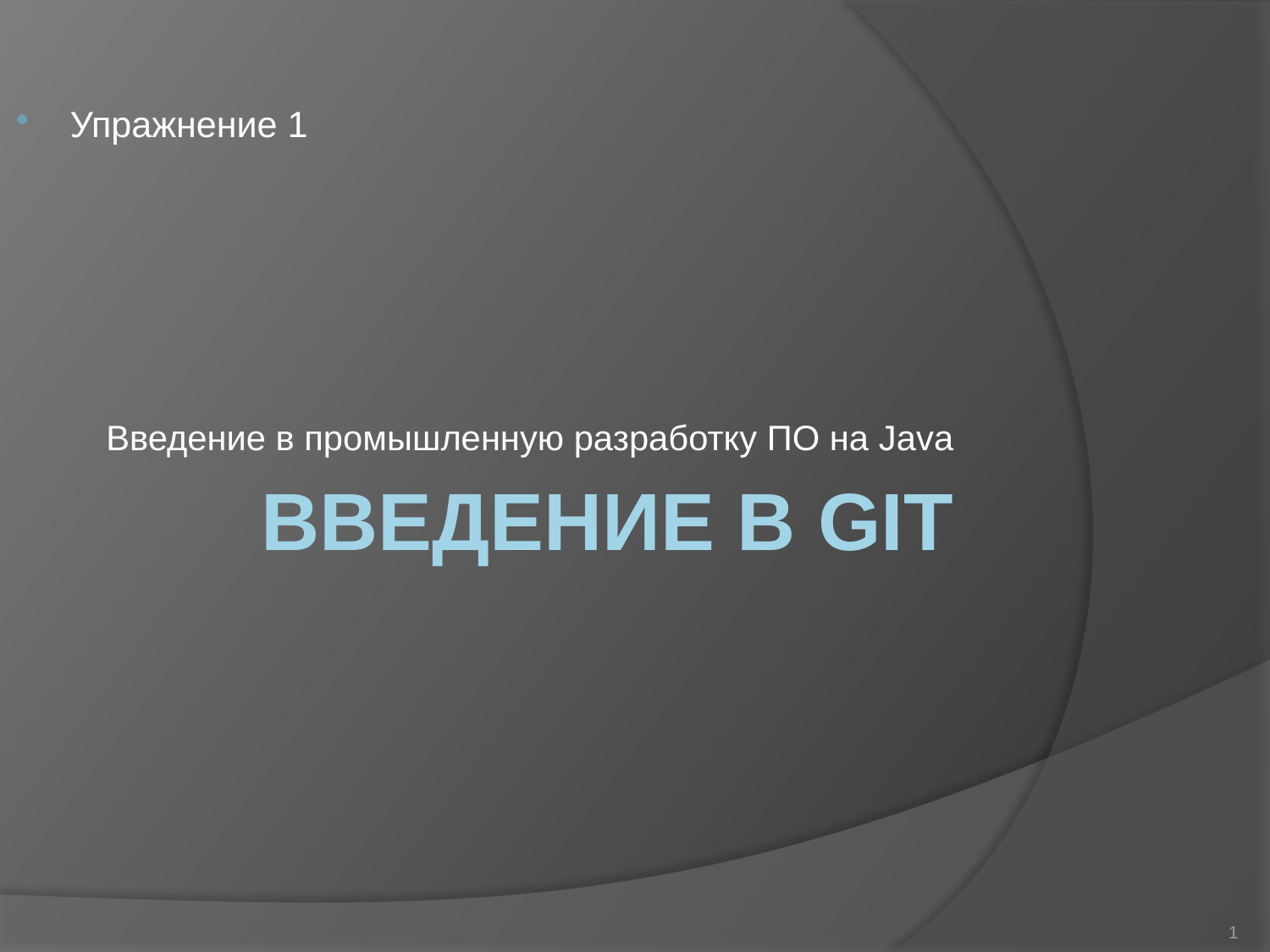

Упражнение 1

Введение в промышленную разработку ПО на Java
# Введение в Git
1